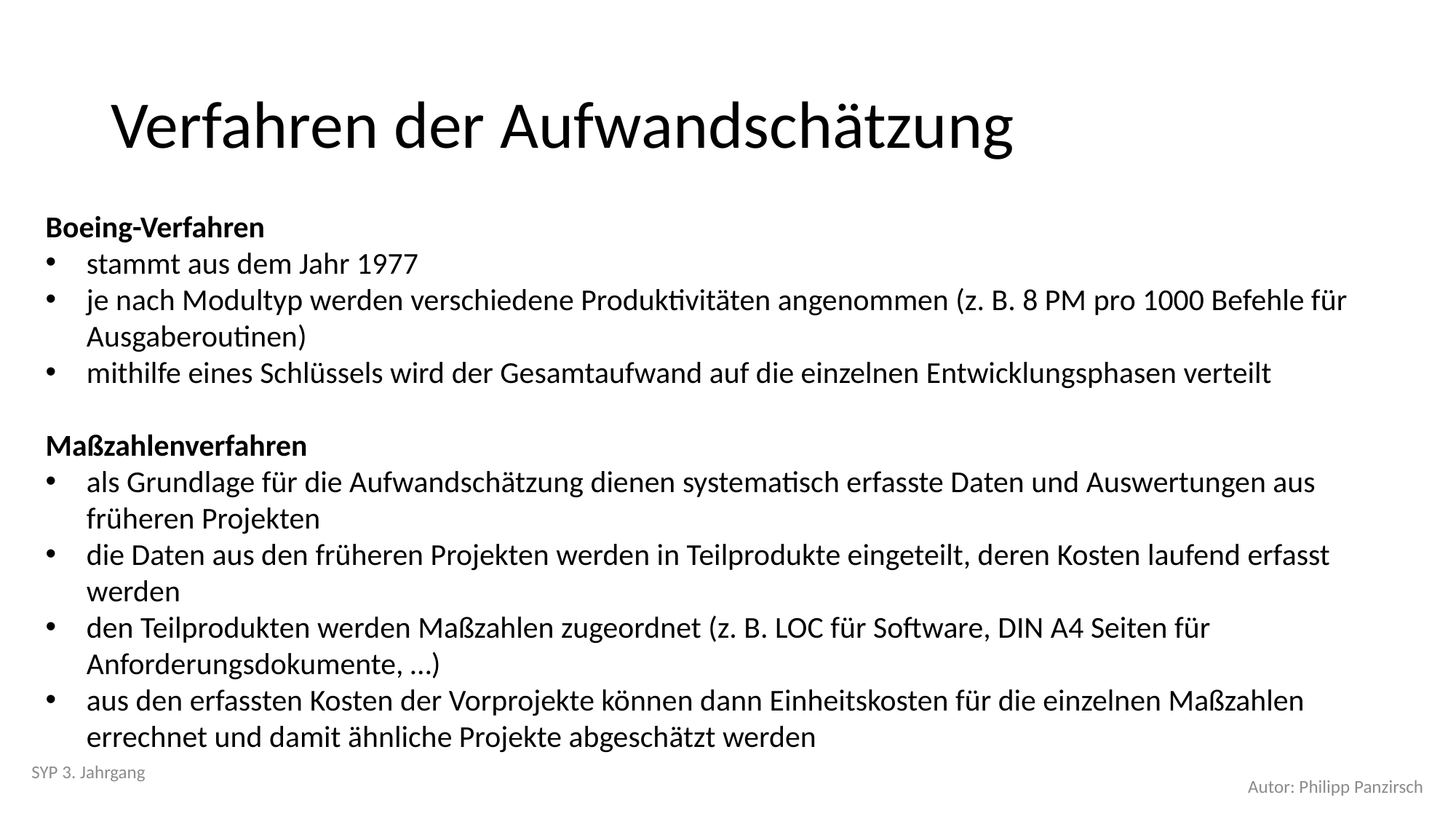

# Verfahren der Aufwandschätzung
Boeing-Verfahren
stammt aus dem Jahr 1977
je nach Modultyp werden verschiedene Produktivitäten angenommen (z. B. 8 PM pro 1000 Befehle für Ausgaberoutinen)
mithilfe eines Schlüssels wird der Gesamtaufwand auf die einzelnen Entwicklungsphasen verteilt

Maßzahlenverfahren
als Grundlage für die Aufwandschätzung dienen systematisch erfasste Daten und Auswertungen aus früheren Projekten
die Daten aus den früheren Projekten werden in Teilprodukte eingeteilt, deren Kosten laufend erfasst werden
den Teilprodukten werden Maßzahlen zugeordnet (z. B. LOC für Software, DIN A4 Seiten für Anforderungsdokumente, …)
aus den erfassten Kosten der Vorprojekte können dann Einheitskosten für die einzelnen Maßzahlen errechnet und damit ähnliche Projekte abgeschätzt werden

SYP 3. Jahrgang
Autor: Philipp Panzirsch